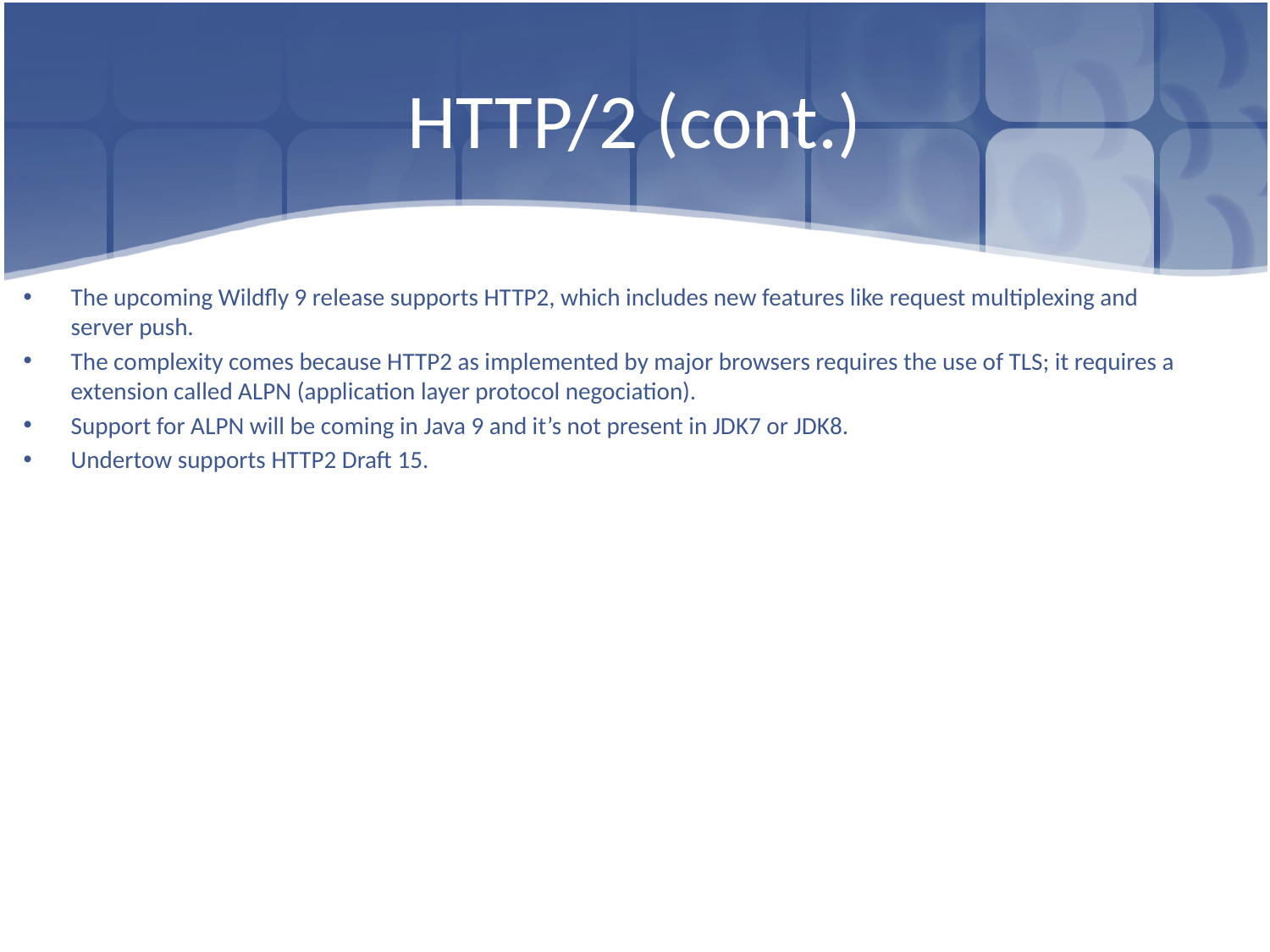

# HTTP/2 (cont.)
The upcoming Wildfly 9 release supports HTTP2, which includes new features like request multiplexing and server push.
The complexity comes because HTTP2 as implemented by major browsers requires the use of TLS; it requires a extension called ALPN (application layer protocol negociation).
Support for ALPN will be coming in Java 9 and it’s not present in JDK7 or JDK8.
Undertow supports HTTP2 Draft 15.